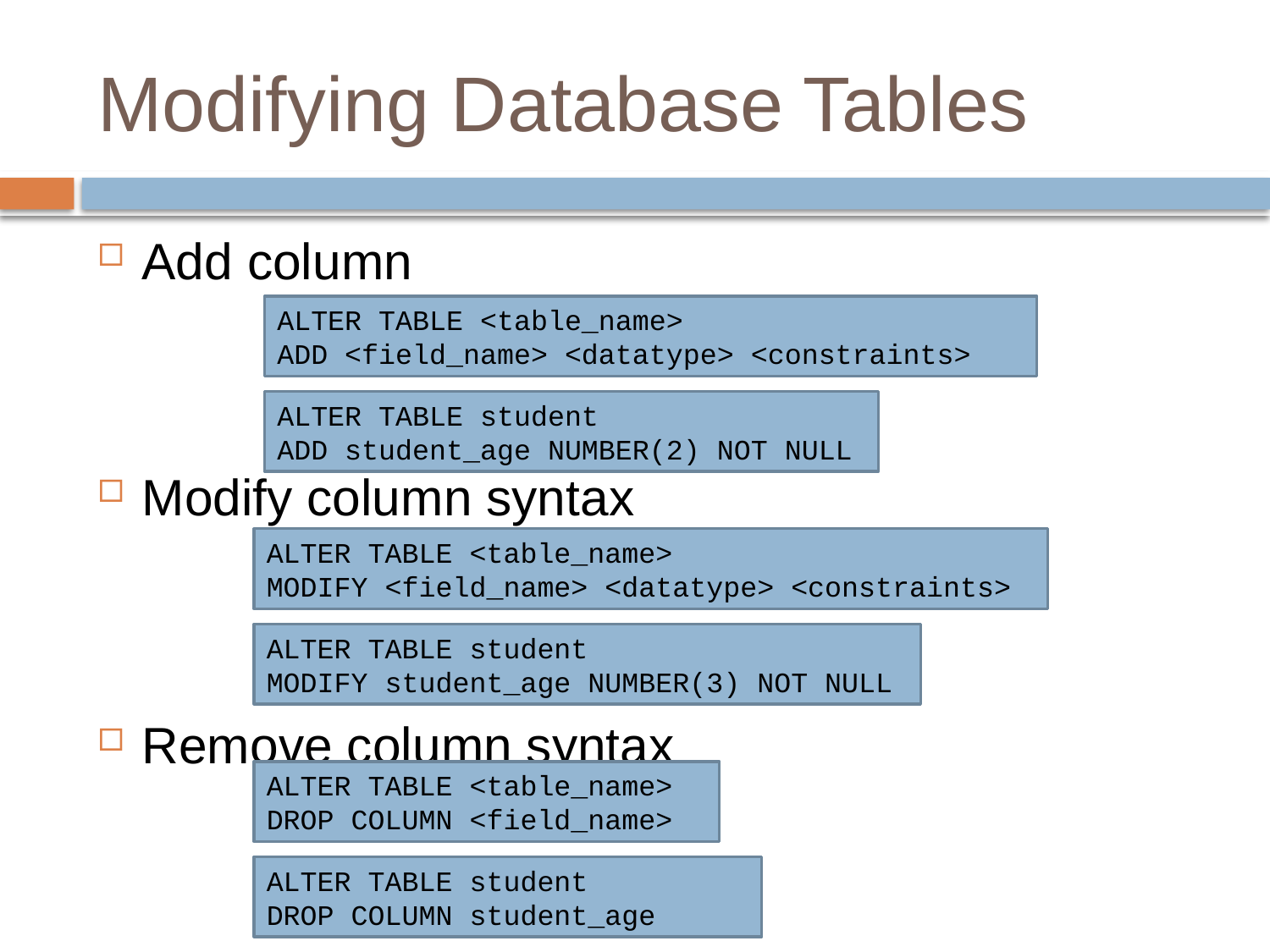

# Modifying Database Tables
Add column

Modify column syntax

Remove column syntax

ALTER TABLE <table_name>
ADD <field_name> <datatype> <constraints>
ALTER TABLE student
ADD student_age NUMBER(2) NOT NULL
ALTER TABLE <table_name>
MODIFY <field_name> <datatype> <constraints>
ALTER TABLE student
MODIFY student_age NUMBER(3) NOT NULL
ALTER TABLE <table_name>
DROP COLUMN <field_name>
ALTER TABLE student
DROP COLUMN student_age